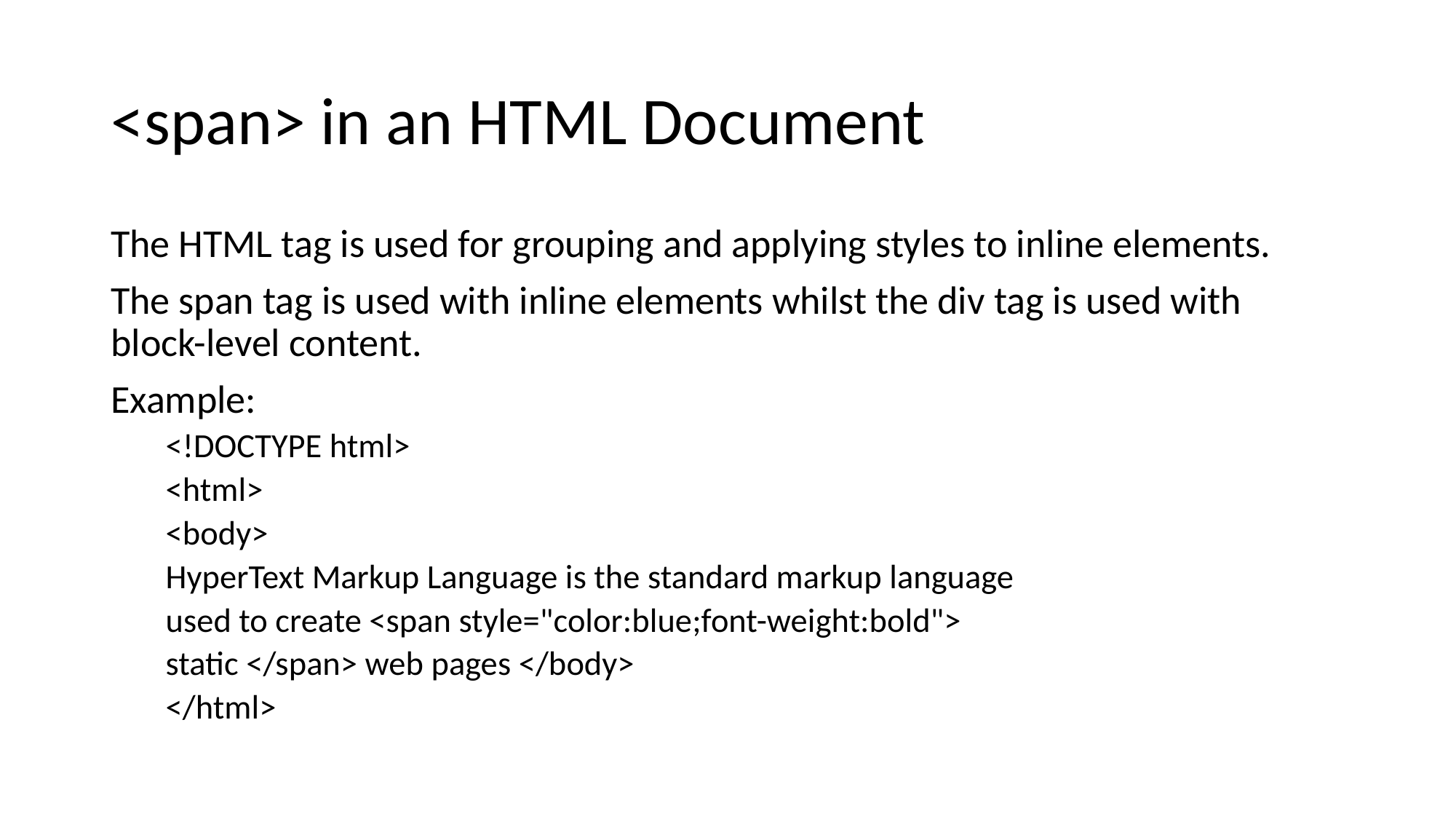

# <span> in an HTML Document
The HTML tag is used for grouping and applying styles to inline elements.
The span tag is used with inline elements whilst the div tag is used with block-level content.
Example:
<!DOCTYPE html>
<html>
<body>
HyperText Markup Language is the standard markup language
used to create <span style="color:blue;font-weight:bold">
static </span> web pages </body>
</html>